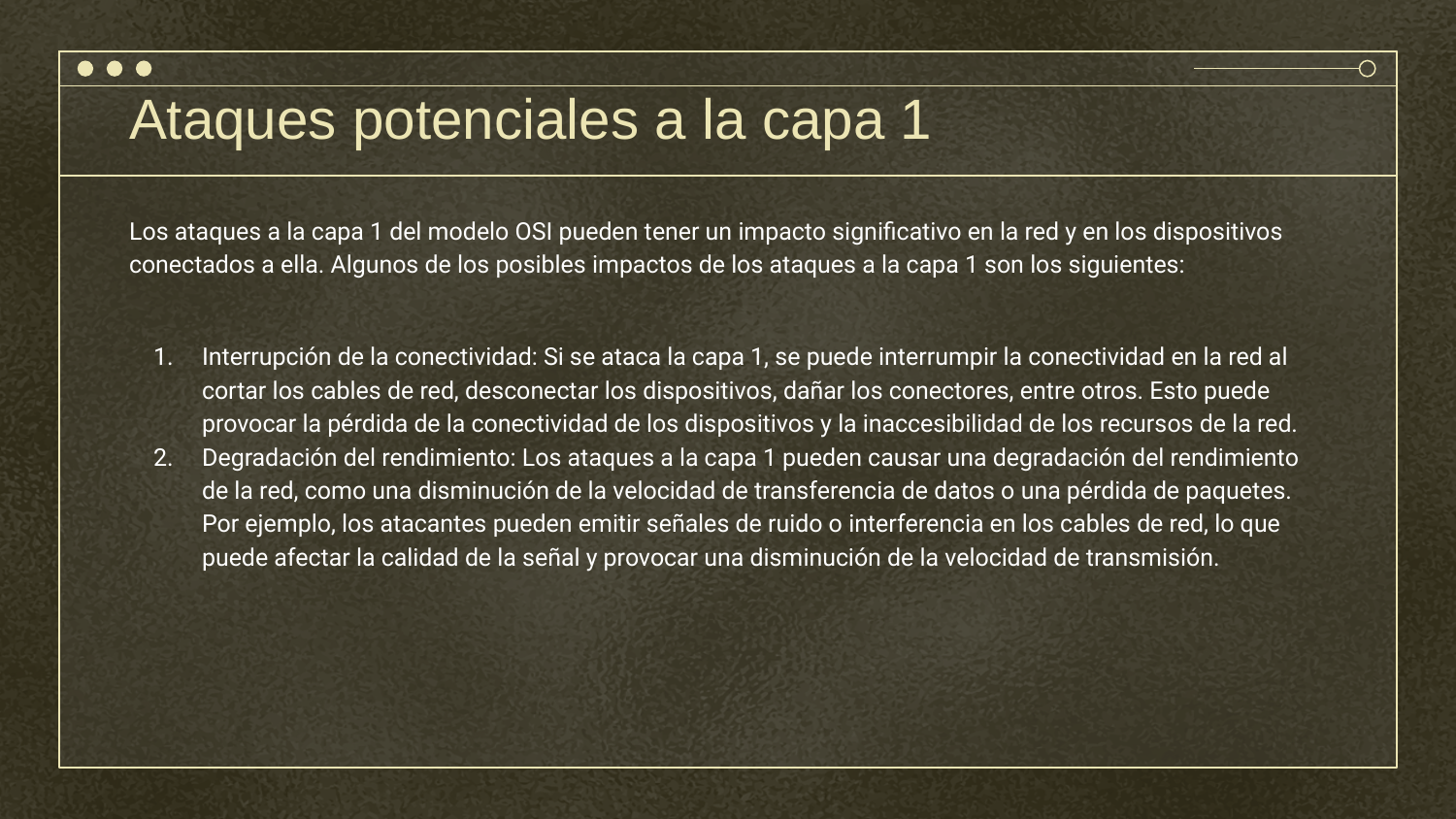

# Ataques potenciales a la capa 1

Los ataques a la capa 1 del modelo OSI pueden tener un impacto significativo en la red y en los dispositivos conectados a ella. Algunos de los posibles impactos de los ataques a la capa 1 son los siguientes:
Interrupción de la conectividad: Si se ataca la capa 1, se puede interrumpir la conectividad en la red al cortar los cables de red, desconectar los dispositivos, dañar los conectores, entre otros. Esto puede provocar la pérdida de la conectividad de los dispositivos y la inaccesibilidad de los recursos de la red.
Degradación del rendimiento: Los ataques a la capa 1 pueden causar una degradación del rendimiento de la red, como una disminución de la velocidad de transferencia de datos o una pérdida de paquetes. Por ejemplo, los atacantes pueden emitir señales de ruido o interferencia en los cables de red, lo que puede afectar la calidad de la señal y provocar una disminución de la velocidad de transmisión.